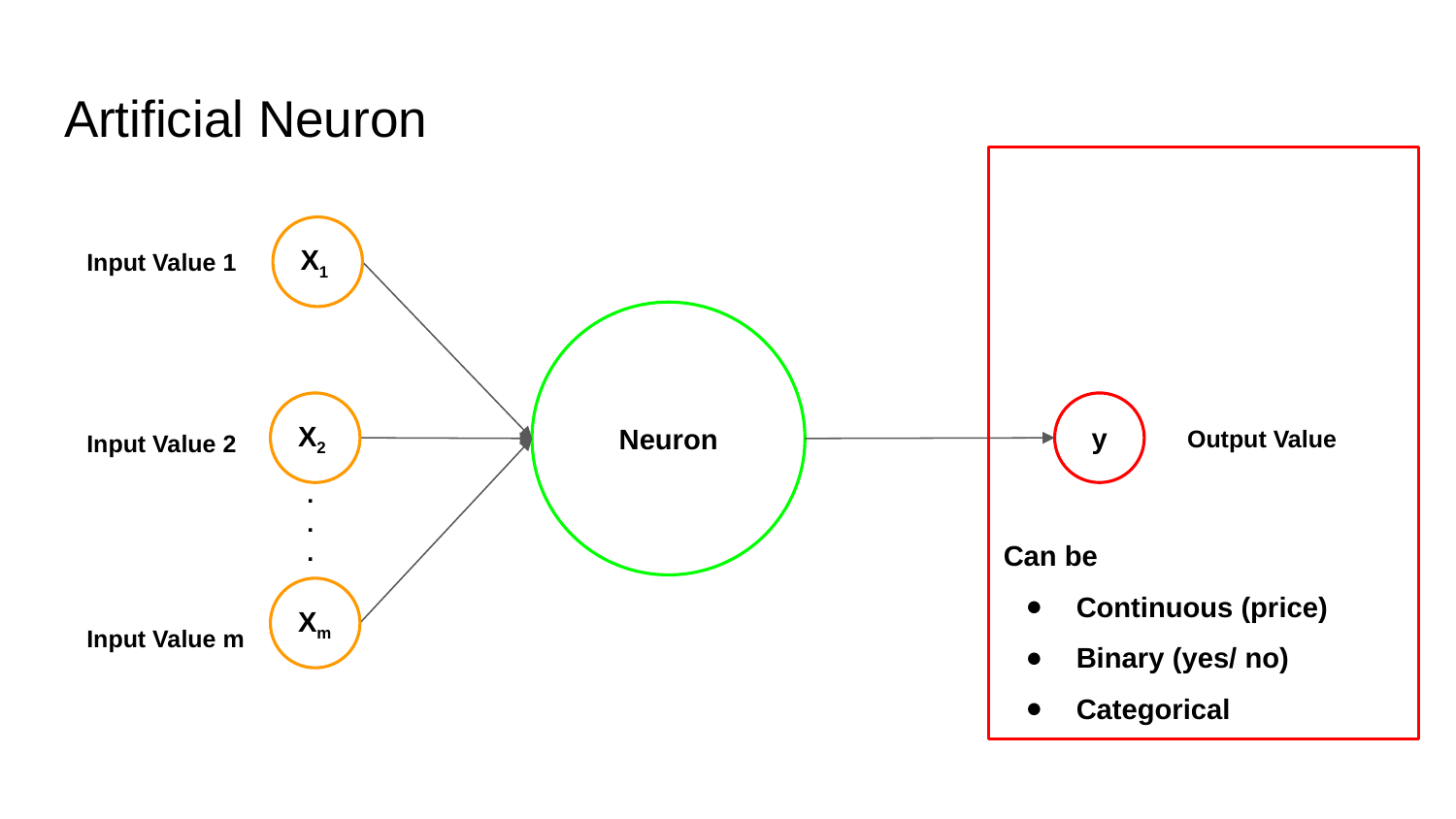

# Artificial Neuron
Can be
Continuous (price)
Binary (yes/ no)
Categorical
X1
Input Value 1
Neuron
X2
y
Output Value
Input Value 2
.
.
.
Xm
Input Value m